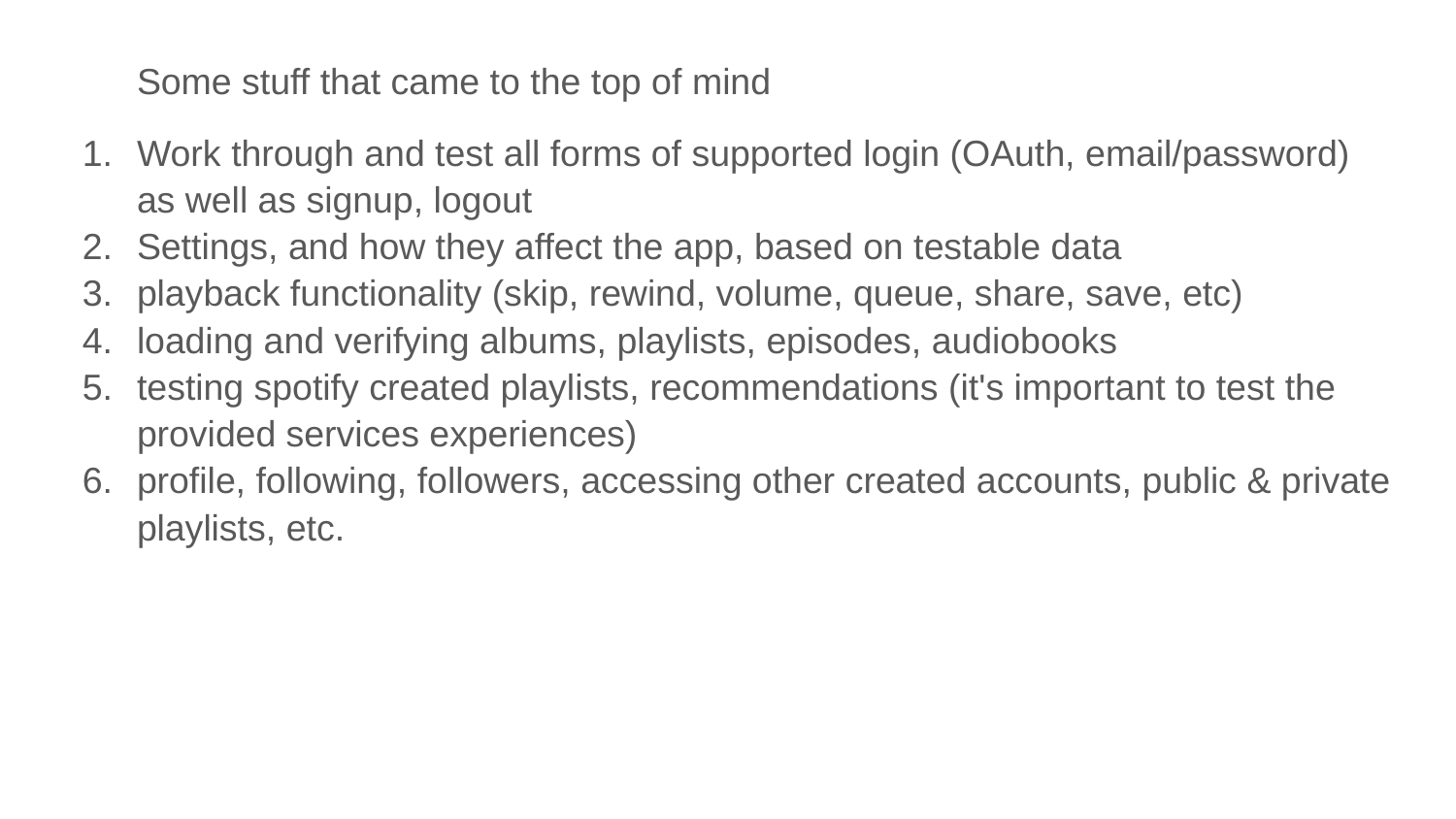

Some stuff that came to the top of mind
Work through and test all forms of supported login (OAuth, email/password) as well as signup, logout
Settings, and how they affect the app, based on testable data
playback functionality (skip, rewind, volume, queue, share, save, etc)
loading and verifying albums, playlists, episodes, audiobooks
testing spotify created playlists, recommendations (it's important to test the provided services experiences)
profile, following, followers, accessing other created accounts, public & private playlists, etc.